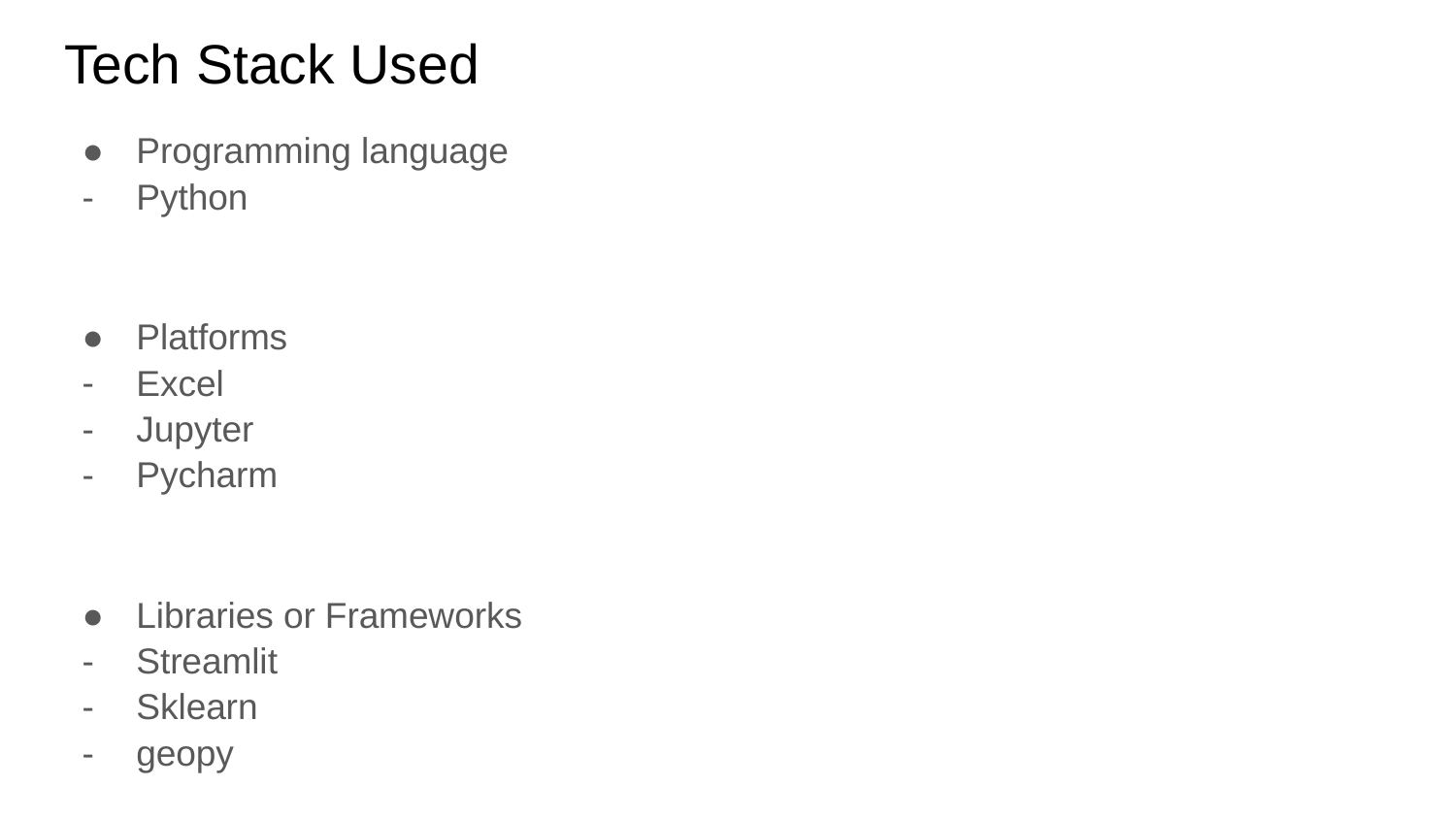

# Tech Stack Used
Programming language
Python

Platforms
Excel
Jupyter
Pycharm

Libraries or Frameworks
Streamlit
Sklearn
geopy